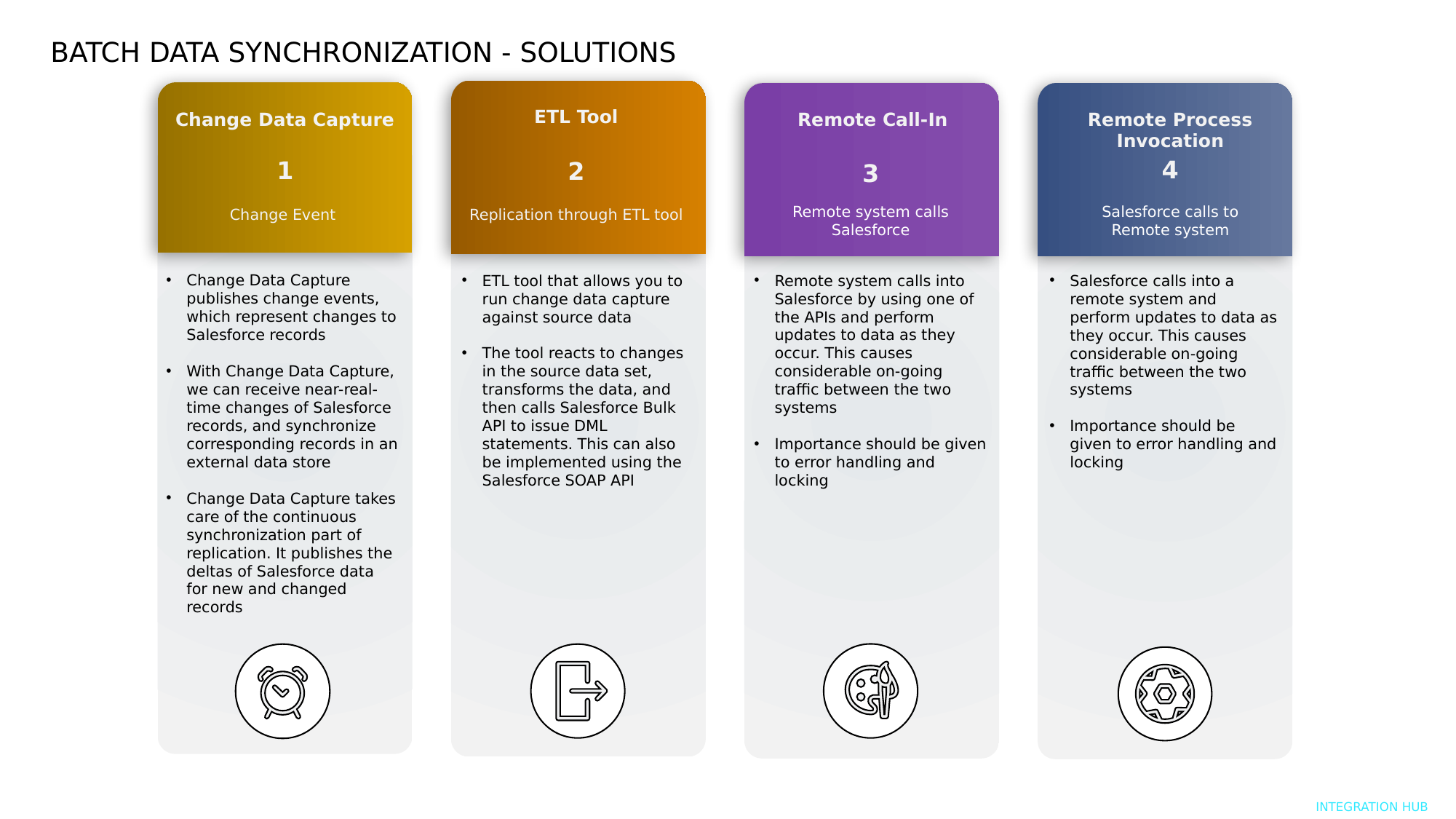

BATCH DATA SYNCHRONIZATION - SOLUTIONS

ETL Tool
2
ETL tool that allows you to run change data capture against source data
The tool reacts to changes in the source data set, transforms the data, and then calls Salesforce Bulk API to issue DML statements. This can also be implemented using the Salesforce SOAP API

Change Data Capture publishes change events, which represent changes to Salesforce records
With Change Data Capture, we can receive near-real-time changes of Salesforce records, and synchronize corresponding records in an external data store
Change Data Capture takes care of the continuous synchronization part of replication. It publishes the deltas of Salesforce data for new and changed records

3
Remote system calls into Salesforce by using one of the APIs and perform updates to data as they occur. This causes considerable on-going traffic between the two systems
Importance should be given to error handling and locking

4
Salesforce calls into a remote system and perform updates to data as they occur. This causes considerable on-going traffic between the two systems
Importance should be given to error handling and locking

Remote Call-In
Remote Process Invocation
Change Data Capture
1
Remote system calls Salesforce
Salesforce calls to Remote system
Change Event
Replication through ETL tool

Integration HUB